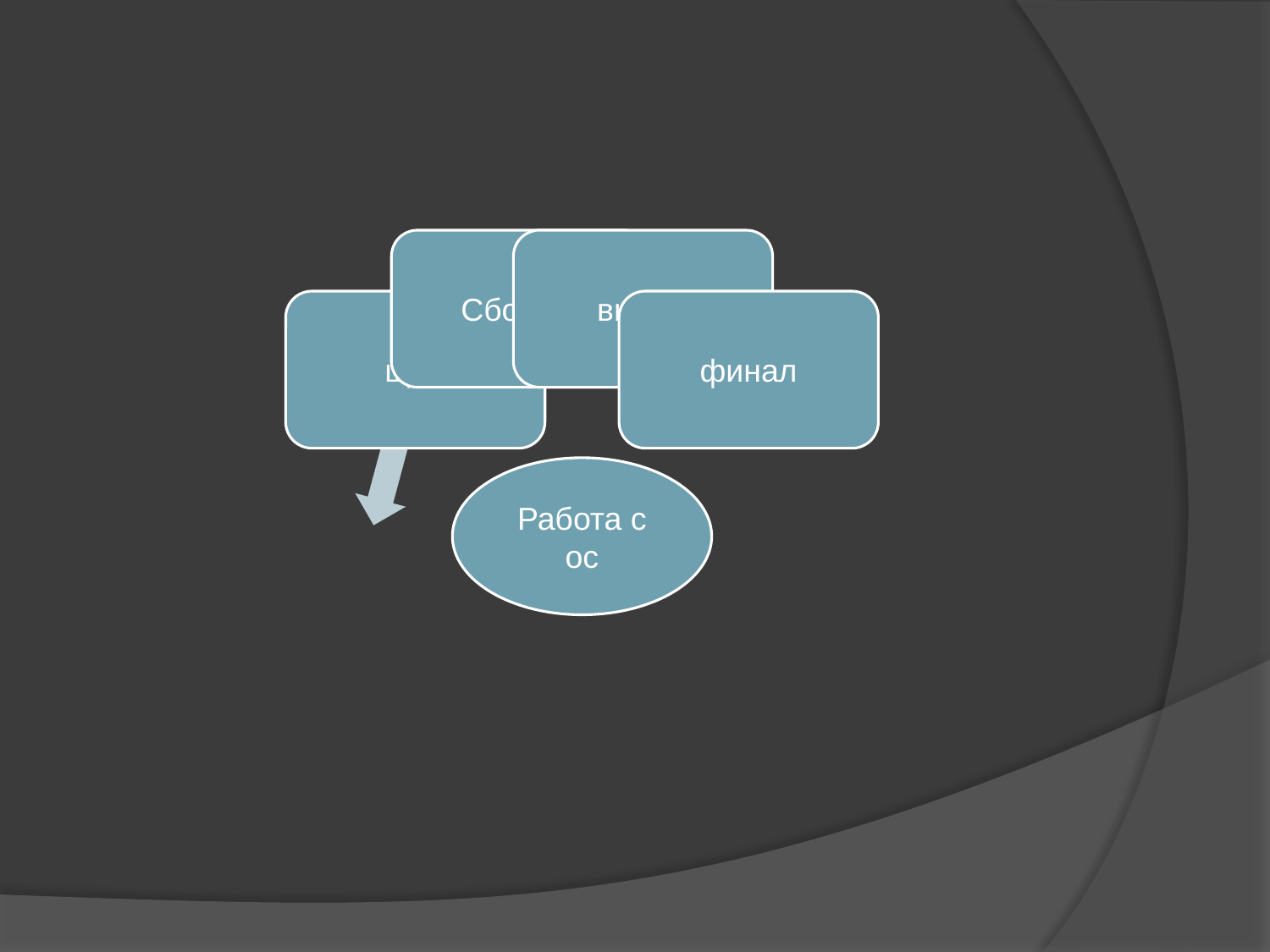

#
Работа с ос
щна
Сбор на
вывод
финал